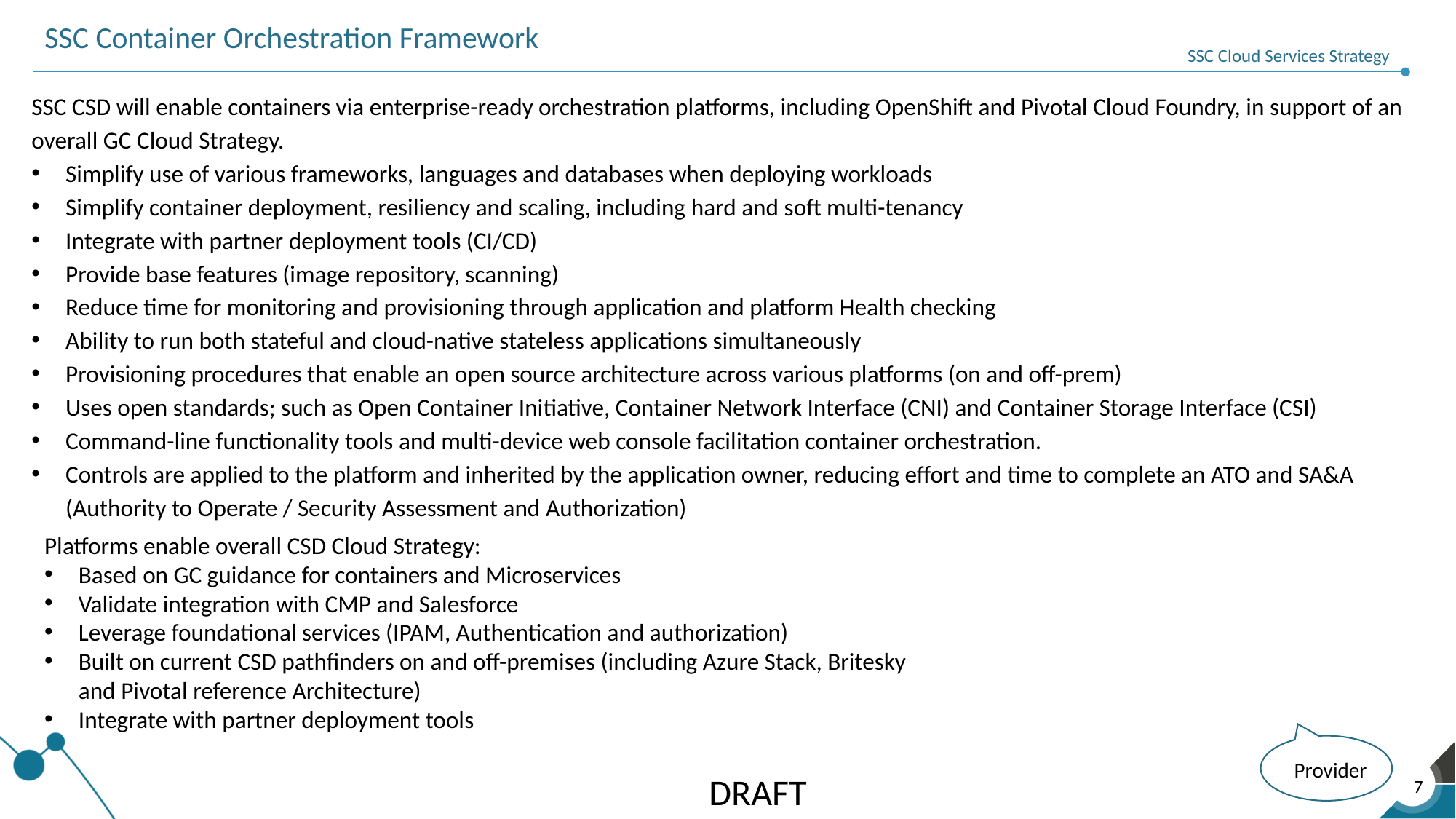

# SSC Container Orchestration Framework
SSC Cloud Services Strategy
SSC CSD will enable containers via enterprise-ready orchestration platforms, including OpenShift and Pivotal Cloud Foundry, in support of an overall GC Cloud Strategy.
Simplify use of various frameworks, languages and databases when deploying workloads
Simplify container deployment, resiliency and scaling, including hard and soft multi-tenancy
Integrate with partner deployment tools (CI/CD)
Provide base features (image repository, scanning)
Reduce time for monitoring and provisioning through application and platform Health checking
Ability to run both stateful and cloud-native stateless applications simultaneously
Provisioning procedures that enable an open source architecture across various platforms (on and off-prem)
Uses open standards; such as Open Container Initiative, Container Network Interface (CNI) and Container Storage Interface (CSI)
Command-line functionality tools and multi-device web console facilitation container orchestration.
Controls are applied to the platform and inherited by the application owner, reducing effort and time to complete an ATO and SA&A (Authority to Operate / Security Assessment and Authorization)
Platforms enable overall CSD Cloud Strategy:
Based on GC guidance for containers and Microservices
Validate integration with CMP and Salesforce
Leverage foundational services (IPAM, Authentication and authorization)
Built on current CSD pathfinders on and off-premises (including Azure Stack, Britesky and Pivotal reference Architecture)
Integrate with partner deployment tools

Provider